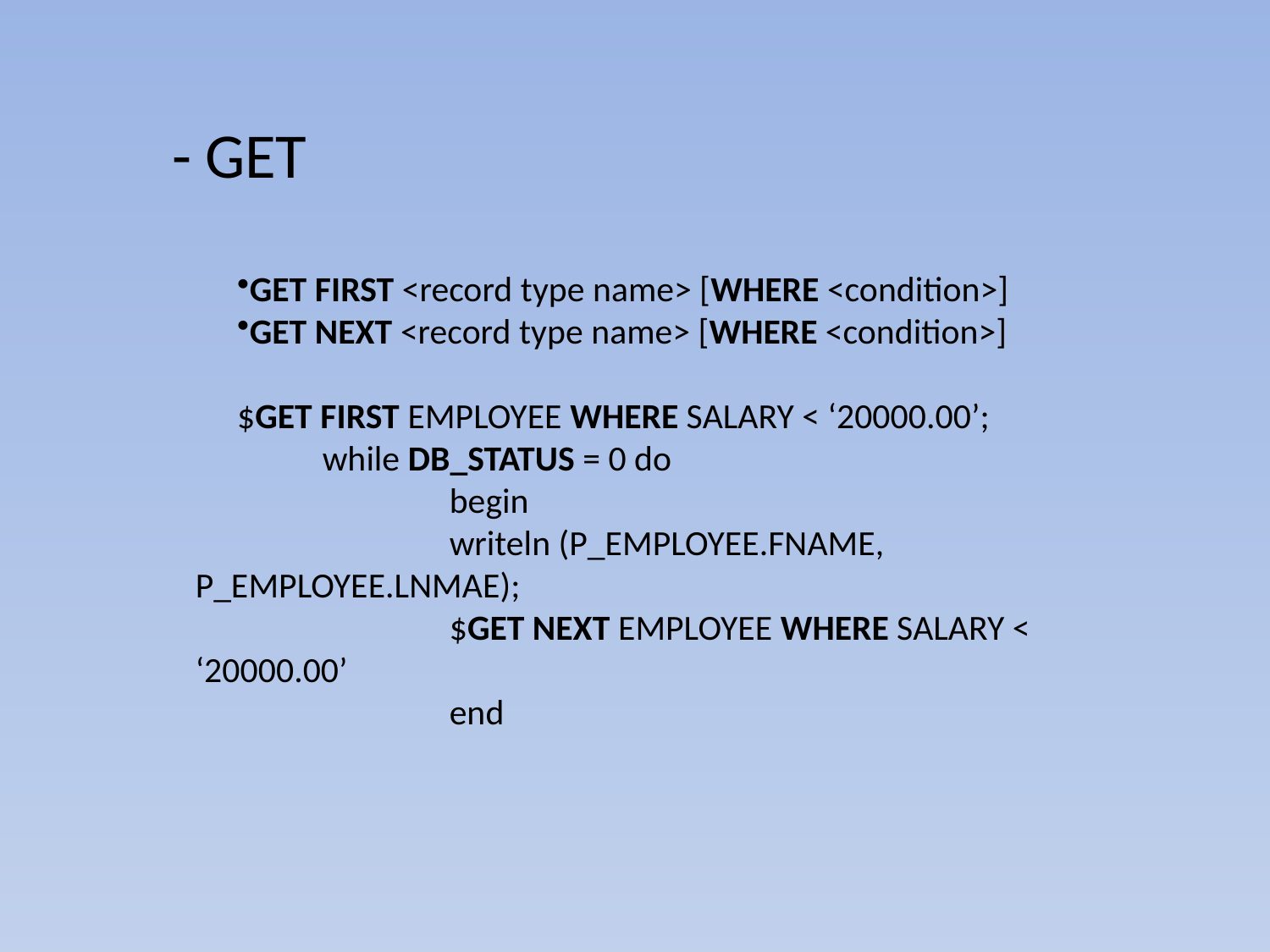

-	GET

GET FIRST <record type name> [WHERE <condition>]
GET NEXT <record type name> [WHERE <condition>]

$GET FIRST EMPLOYEE WHERE SALARY < ‘20000.00’;
	while DB_STATUS = 0 do
		begin
		writeln (P_EMPLOYEE.FNAME, P_EMPLOYEE.LNMAE);
		$GET NEXT EMPLOYEE WHERE SALARY < ‘20000.00’
		end